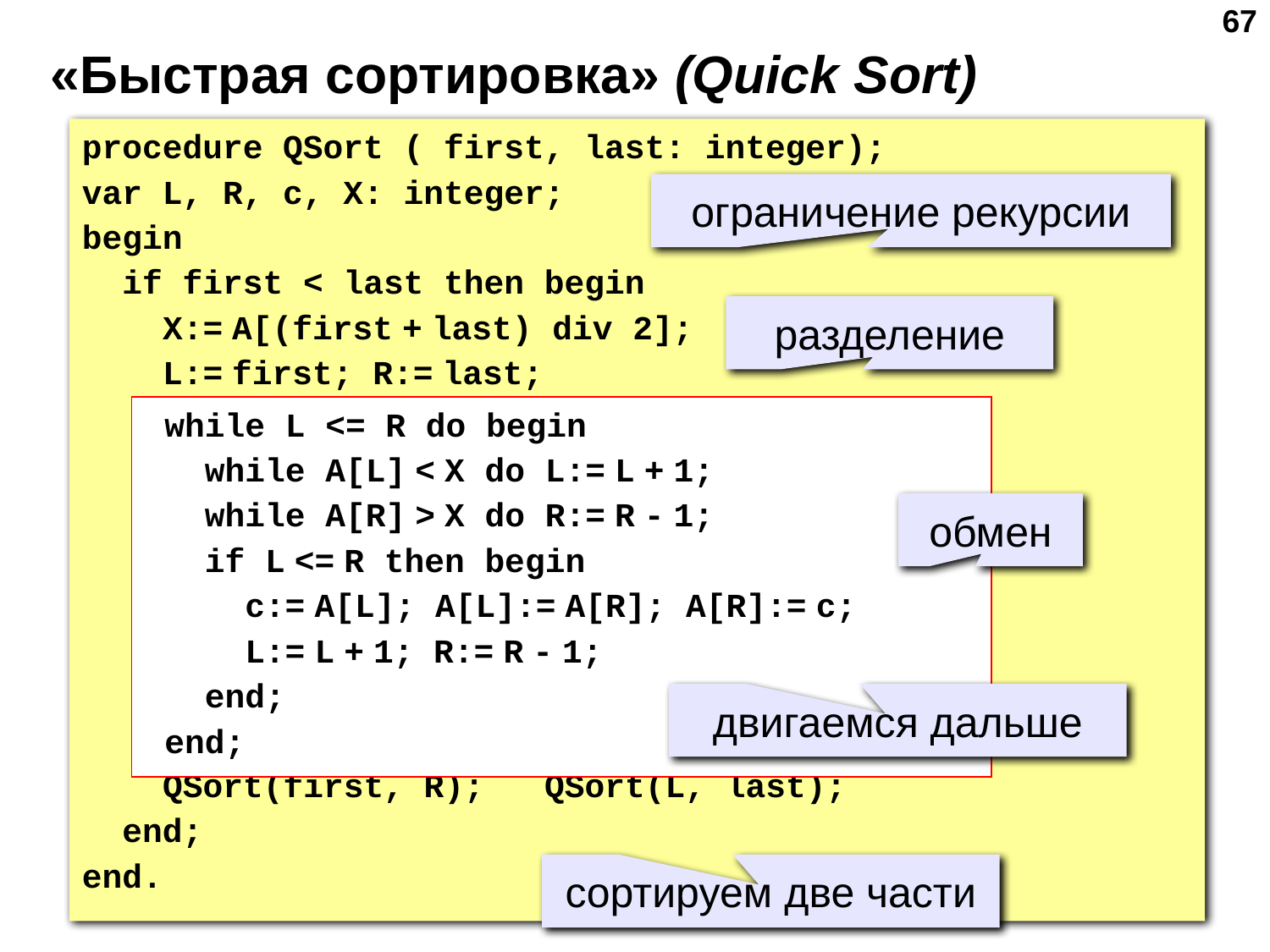

67
# «Быстрая сортировка» (Quick Sort)
procedure QSort ( first, last: integer);
var L, R, c, X: integer;
begin
  if first < last then begin
    X:= A[(first + last) div 2];
    L:= first; R:= last;

    QSort(first, R);   QSort(L, last);
  end;
end.
ограничение рекурсии
разделение
 while L <= R do begin
   while A[L] < X do L:= L + 1;
   while A[R] > X do R:= R - 1;
   if L <= R then begin
     c:= A[L]; A[L]:= A[R]; A[R]:= c;
     L:= L + 1; R:= R - 1;
   end;
 end;
обмен
двигаемся дальше
сортируем две части